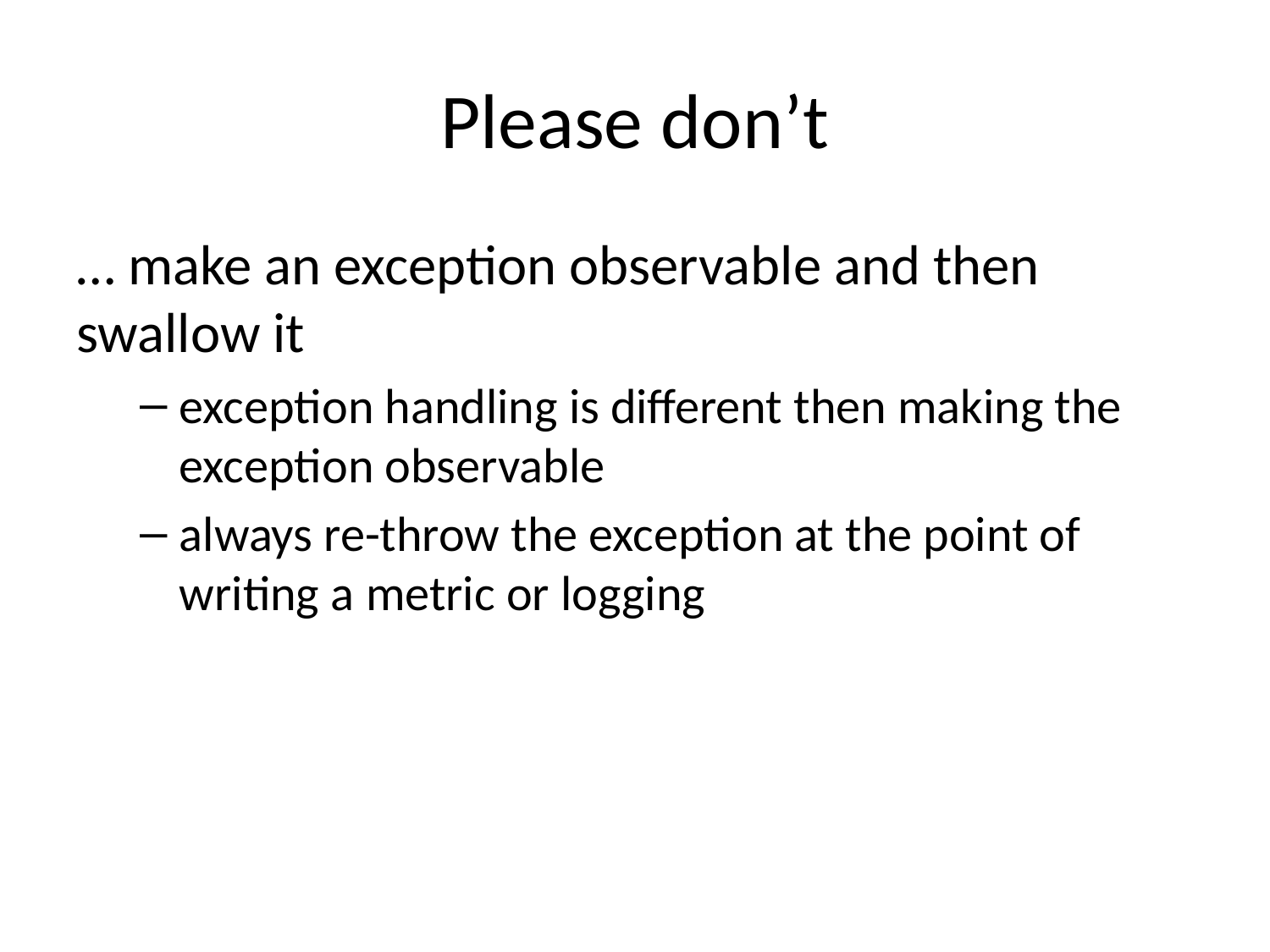

# Please don’t
… make an exception observable and then swallow it
exception handling is different then making the exception observable
always re-throw the exception at the point of writing a metric or logging